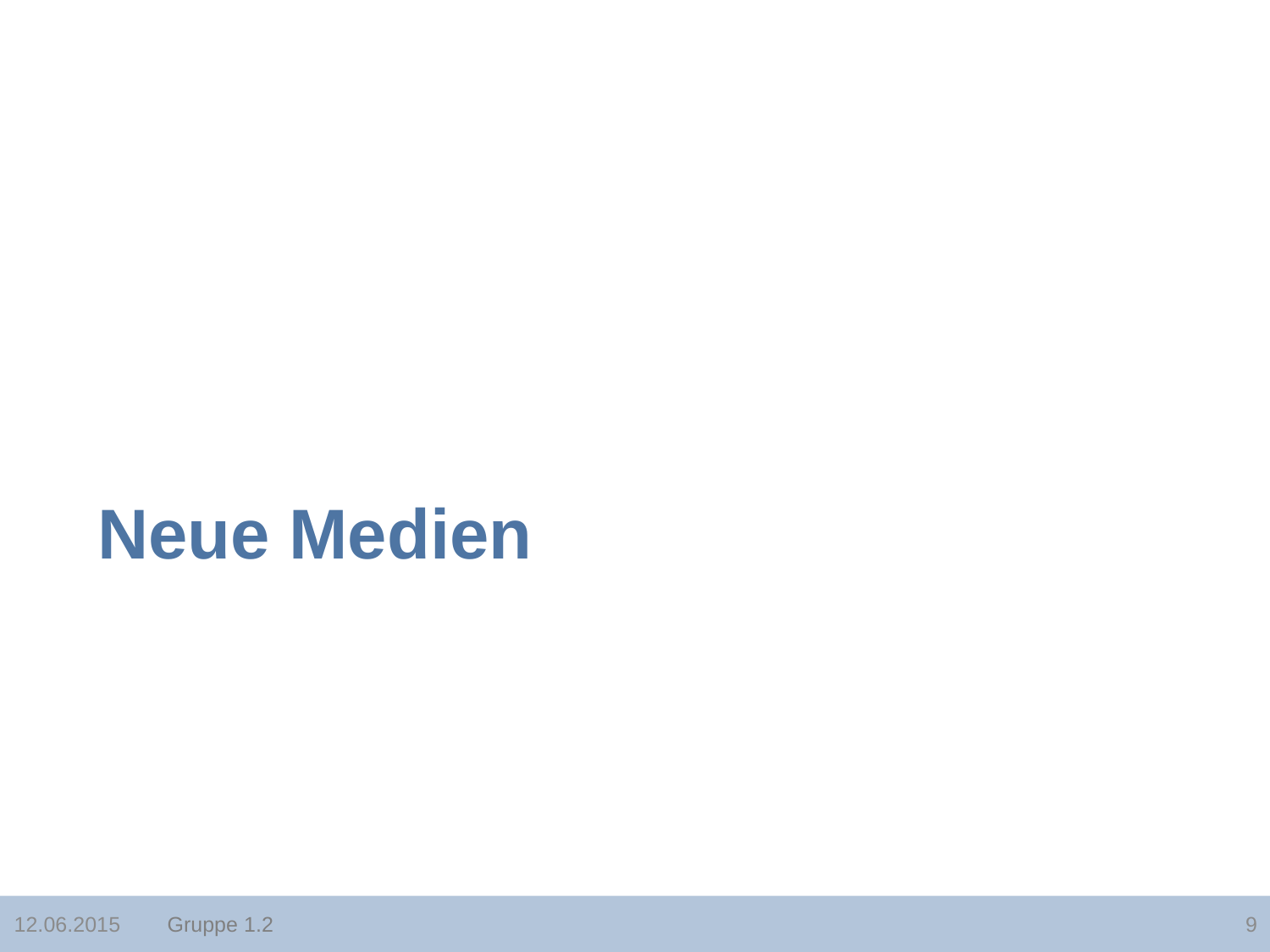

# Neue Medien
Gruppe 1.2
12.06.2015
9